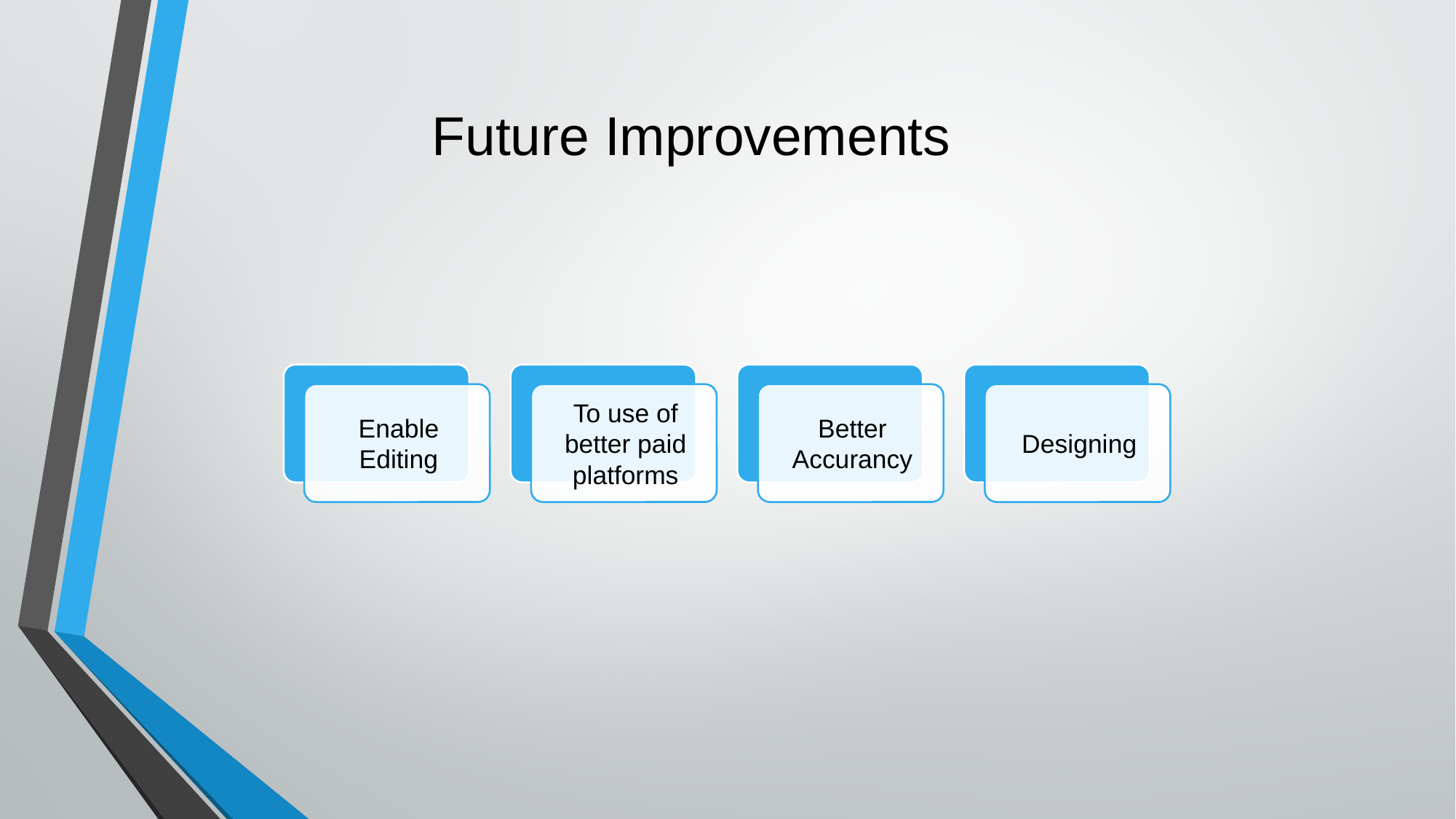

Future Improvements
Enable Editing
To use of better paid platforms
Better Accurancy
Designing